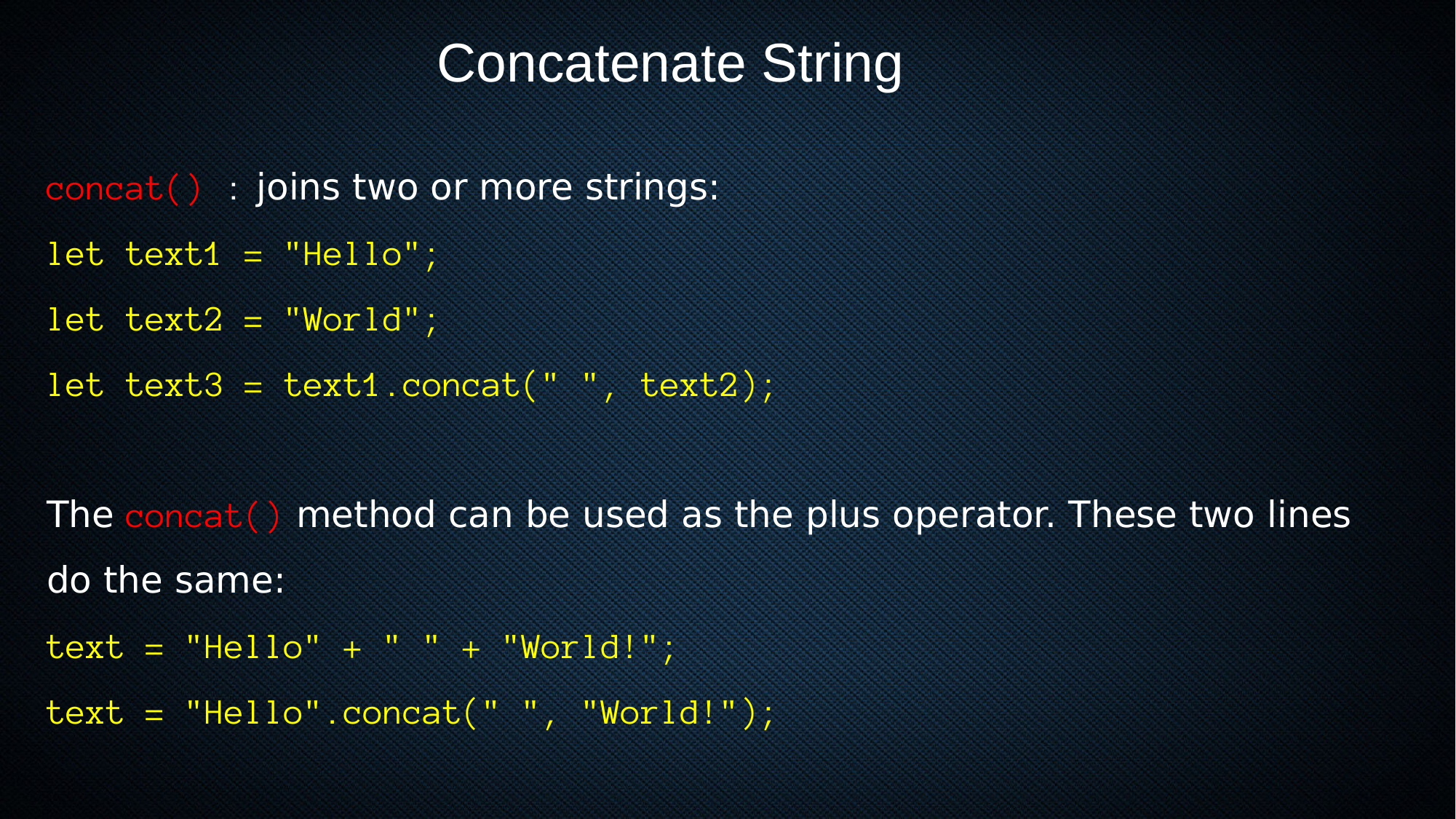

Concatenate String
concat() : joins two or more strings:
let text1 = "Hello";
let text2 = "World";
let text3 = text1.concat(" ", text2);

The concat() method can be used as the plus operator. These two lines do the same:
text = "Hello" + " " + "World!";
text = "Hello".concat(" ", "World!");